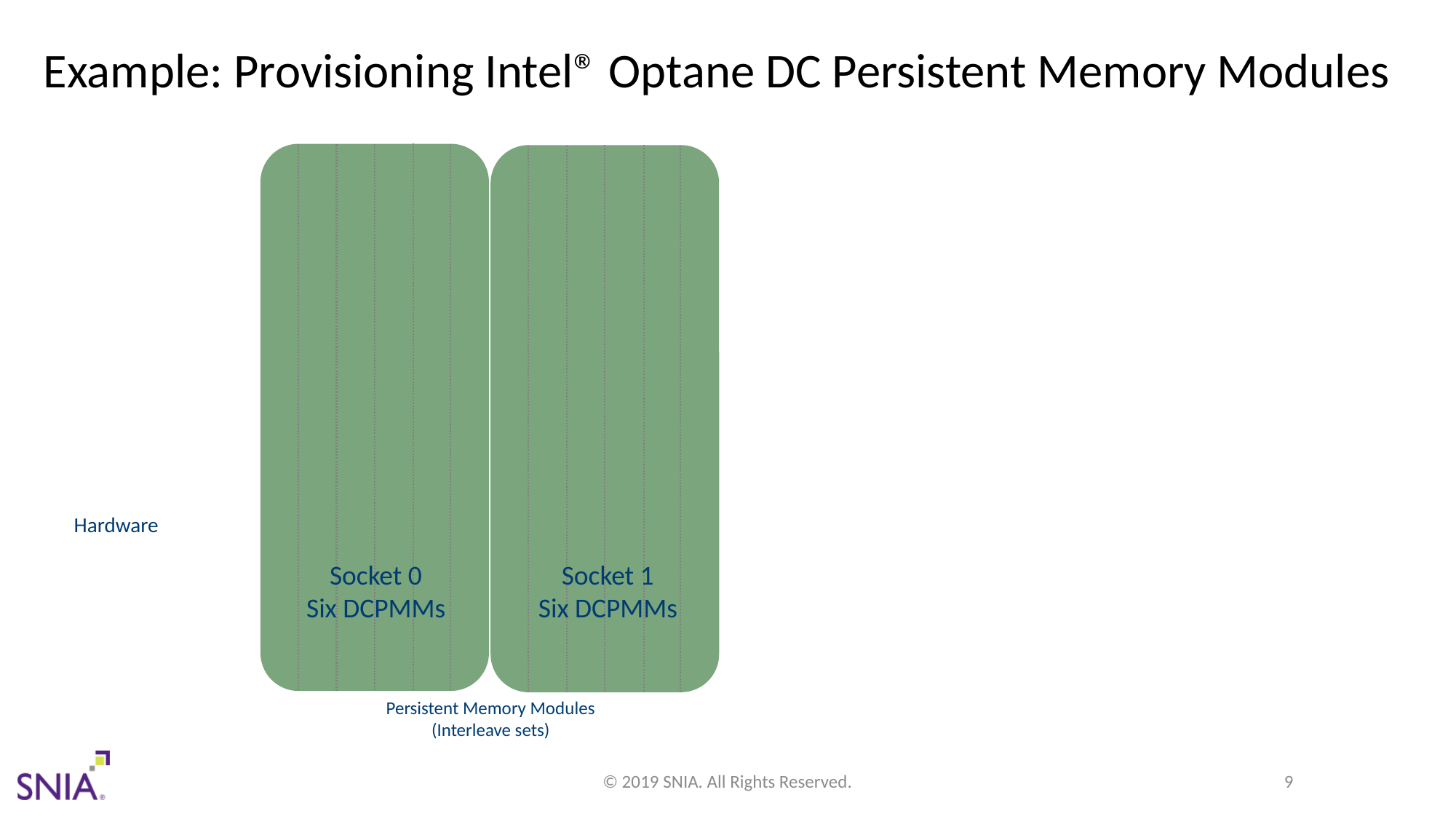

# Example: Provisioning Intel® Optane DC Persistent Memory Modules

Hardware
Socket 0
Six DCPMMs
Socket 1
Six DCPMMs
Persistent Memory Modules
(Interleave sets)
© 2019 SNIA. All Rights Reserved.
9